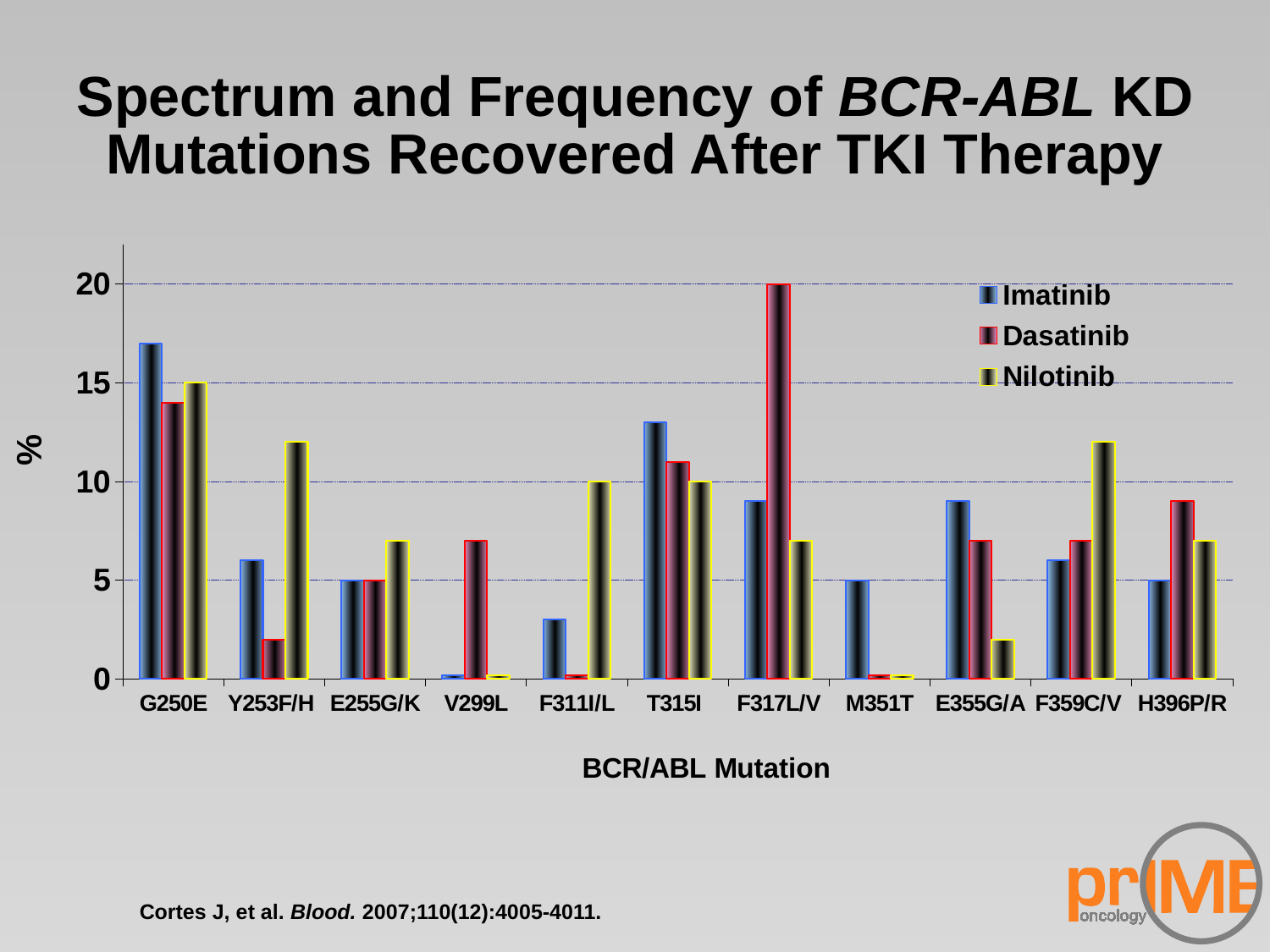

Spectrum and Frequency of BCR-ABL KD Mutations Recovered After TKI Therapy

### Chart

| Category |  |  |  |
|---|---|---|---|
| G250E | 17.0 | 14.0 | 15.0 |
| Y253F/H  | 6.0 | 2.0 | 12.0 |
| E255G/K | 5.0 | 5.0 | 7.0 |
| V299L | 0.2 | 7.0 | 0.2 |
| F311I/L | 3.0 | 0.2 | 10.0 |
| T315I  | 13.0 | 11.0 | 10.0 |
| F317L/V | 9.0 | 20.0 | 7.0 |
| M351T | 5.0 | 0.2 | 0.2 |
| E355G/A  | 9.0 | 7.0 | 2.0 |
| F359C/V  | 6.0 | 7.0 | 12.0 |
| H396P/R | 5.0 | 9.0 | 7.0 |
%
Cortes J, et al. Blood. 2007;110(12):4005-4011.